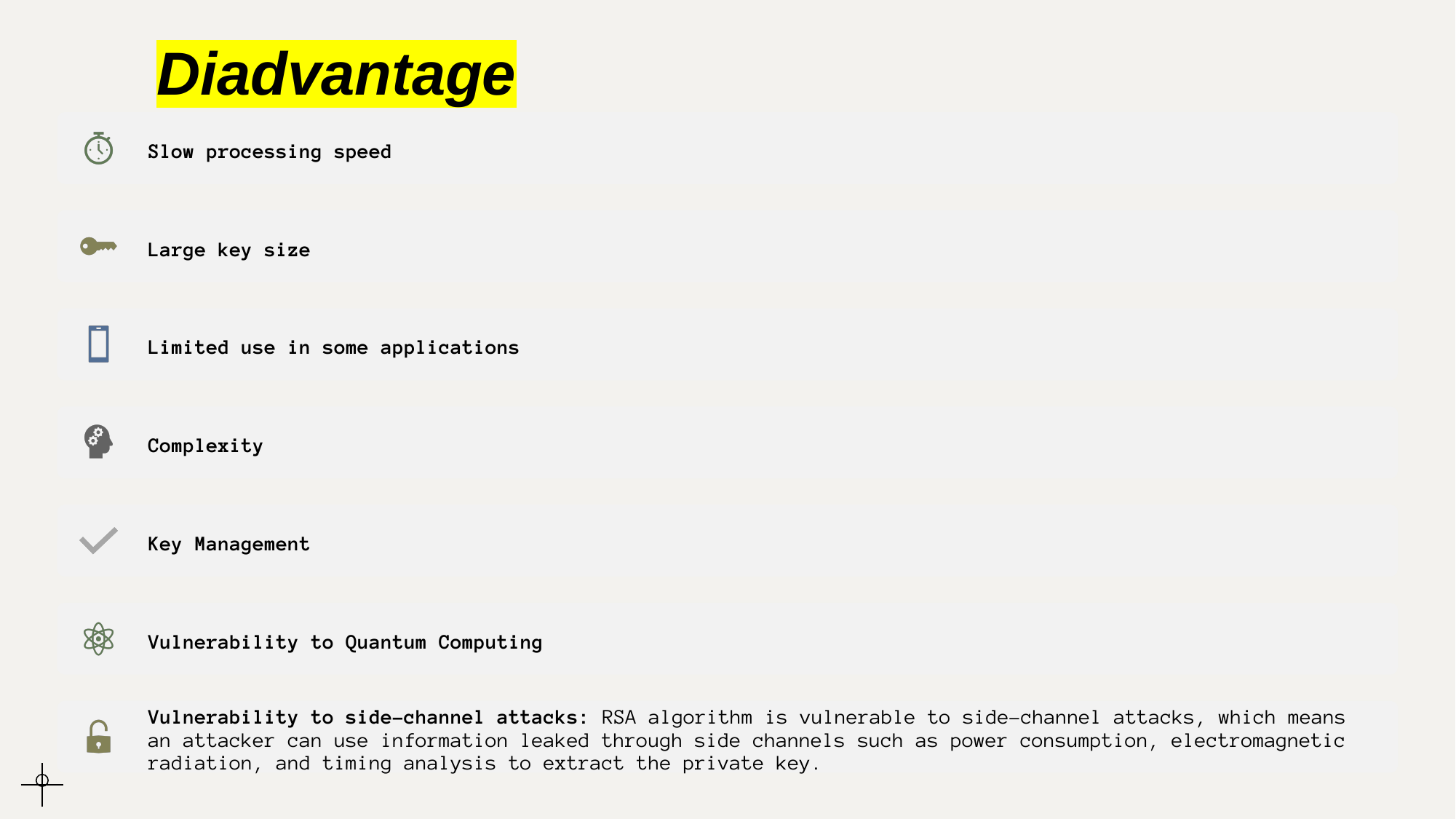

# Diadvantage
Slow processing speed
Large key size
Limited use in some applications
Complexity
Key Management
Vulnerability to Quantum Computing
Vulnerability to side-channel attacks: RSA algorithm is vulnerable to side-channel attacks, which means an attacker can use information leaked through side channels such as power consumption, electromagnetic radiation, and timing analysis to extract the private key.